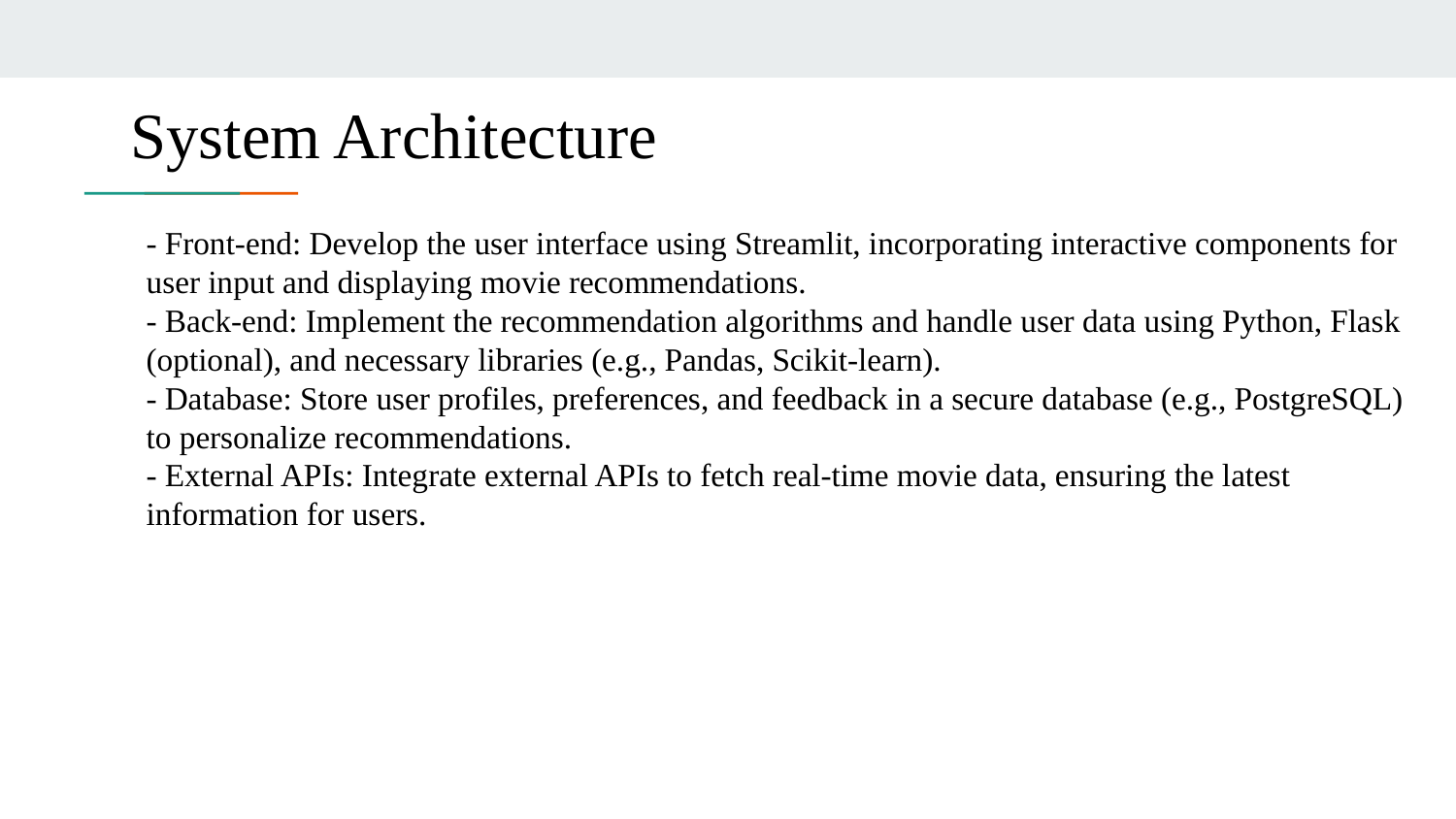

#
System Architecture
- Front-end: Develop the user interface using Streamlit, incorporating interactive components for user input and displaying movie recommendations.
- Back-end: Implement the recommendation algorithms and handle user data using Python, Flask (optional), and necessary libraries (e.g., Pandas, Scikit-learn).
- Database: Store user profiles, preferences, and feedback in a secure database (e.g., PostgreSQL) to personalize recommendations.
- External APIs: Integrate external APIs to fetch real-time movie data, ensuring the latest information for users.